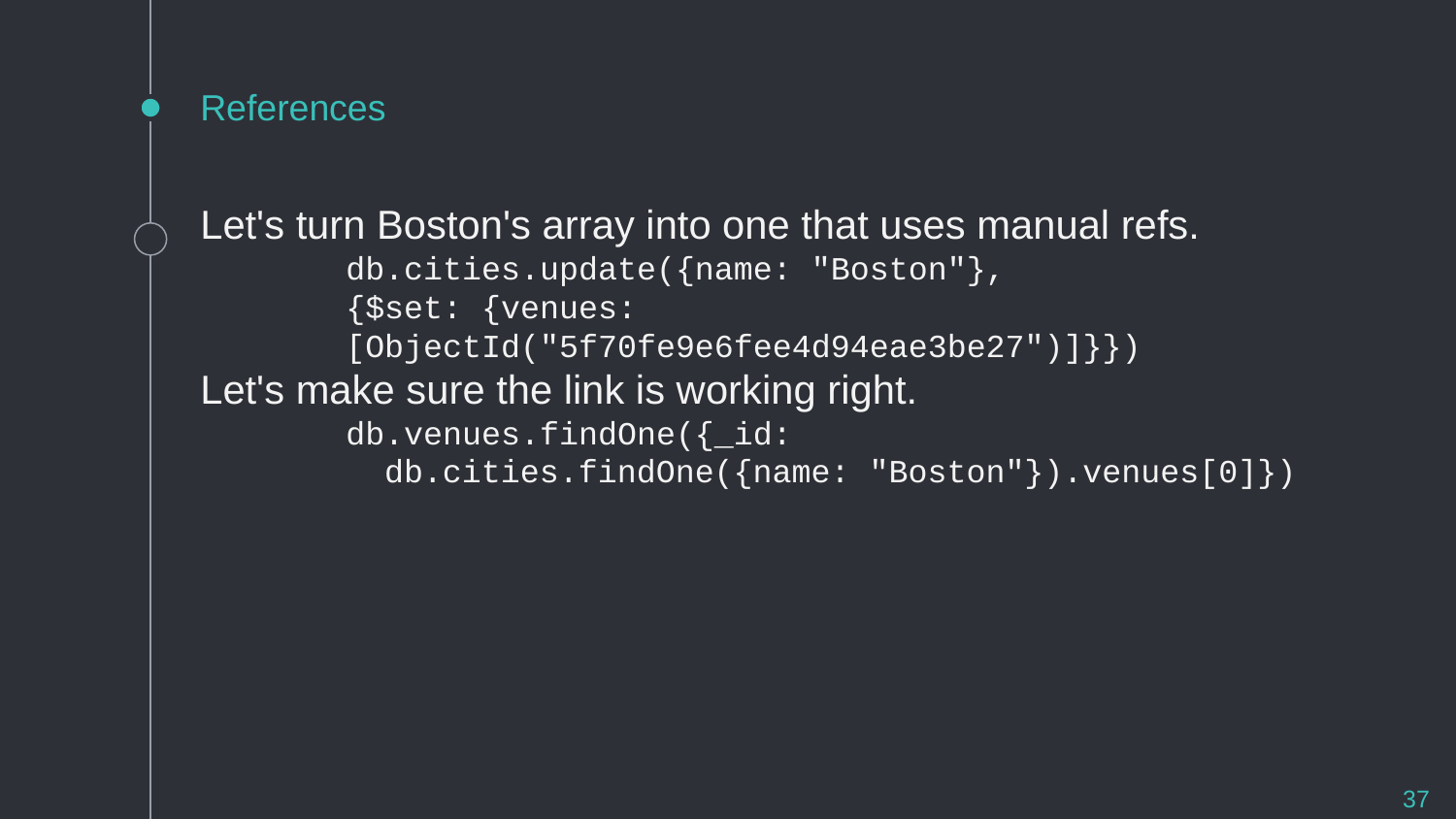

# References
Let's turn Boston's array into one that uses manual refs.
db.cities.update({name: "Boston"},
{$set: {venues: [ObjectId("5f70fe9e6fee4d94eae3be27")]}})
Let's make sure the link is working right.
db.venues.findOne({_id:
  db.cities.findOne({name: "Boston"}).venues[0]})
37